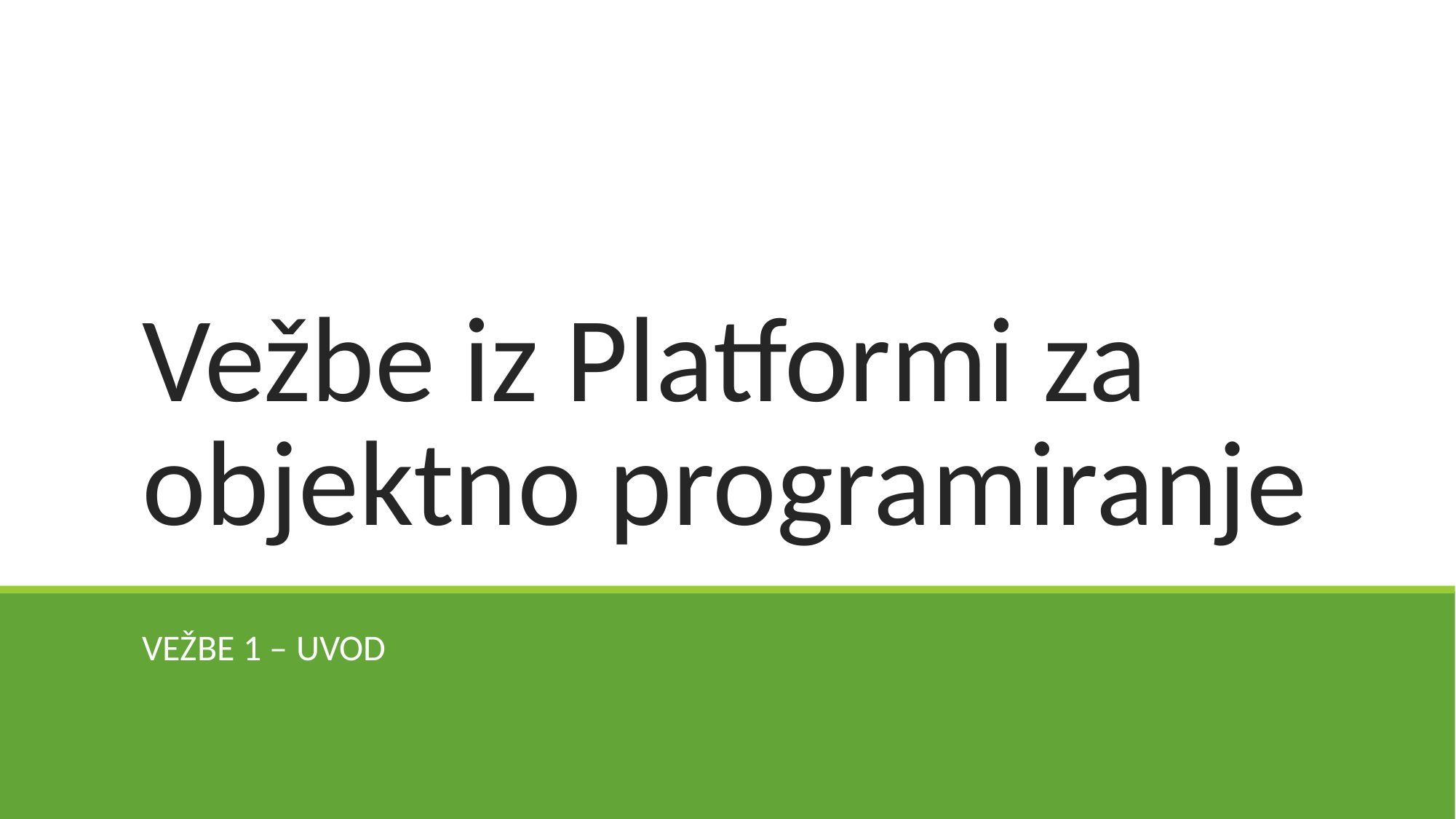

# Vežbe iz Platformi za objektno programiranje

VEŽBE 1 – UVOD